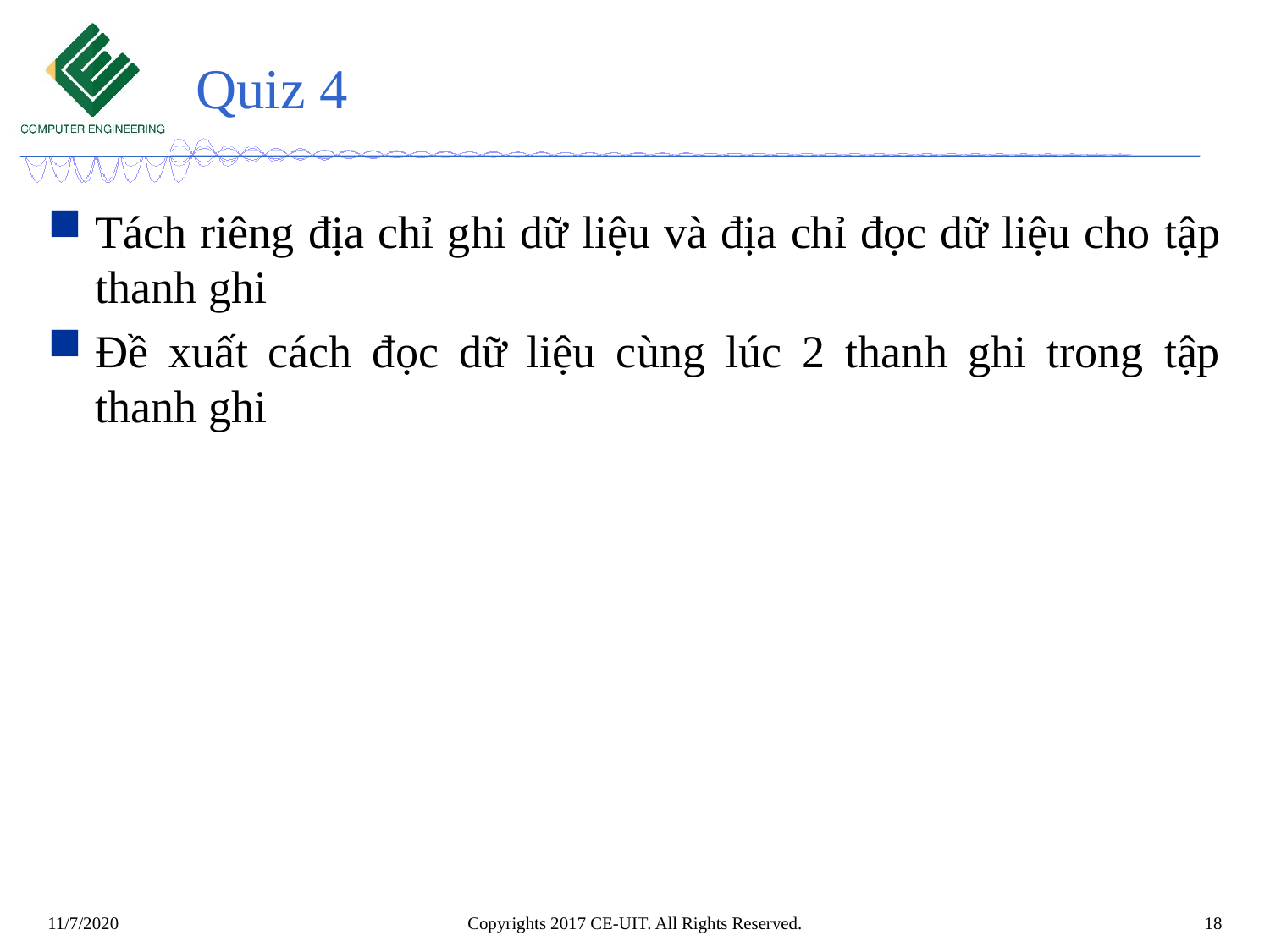

# Quiz 4
Tách riêng địa chỉ ghi dữ liệu và địa chỉ đọc dữ liệu cho tập thanh ghi
Đề xuất cách đọc dữ liệu cùng lúc 2 thanh ghi trong tập thanh ghi
Copyrights 2017 CE-UIT. All Rights Reserved.
18
11/7/2020